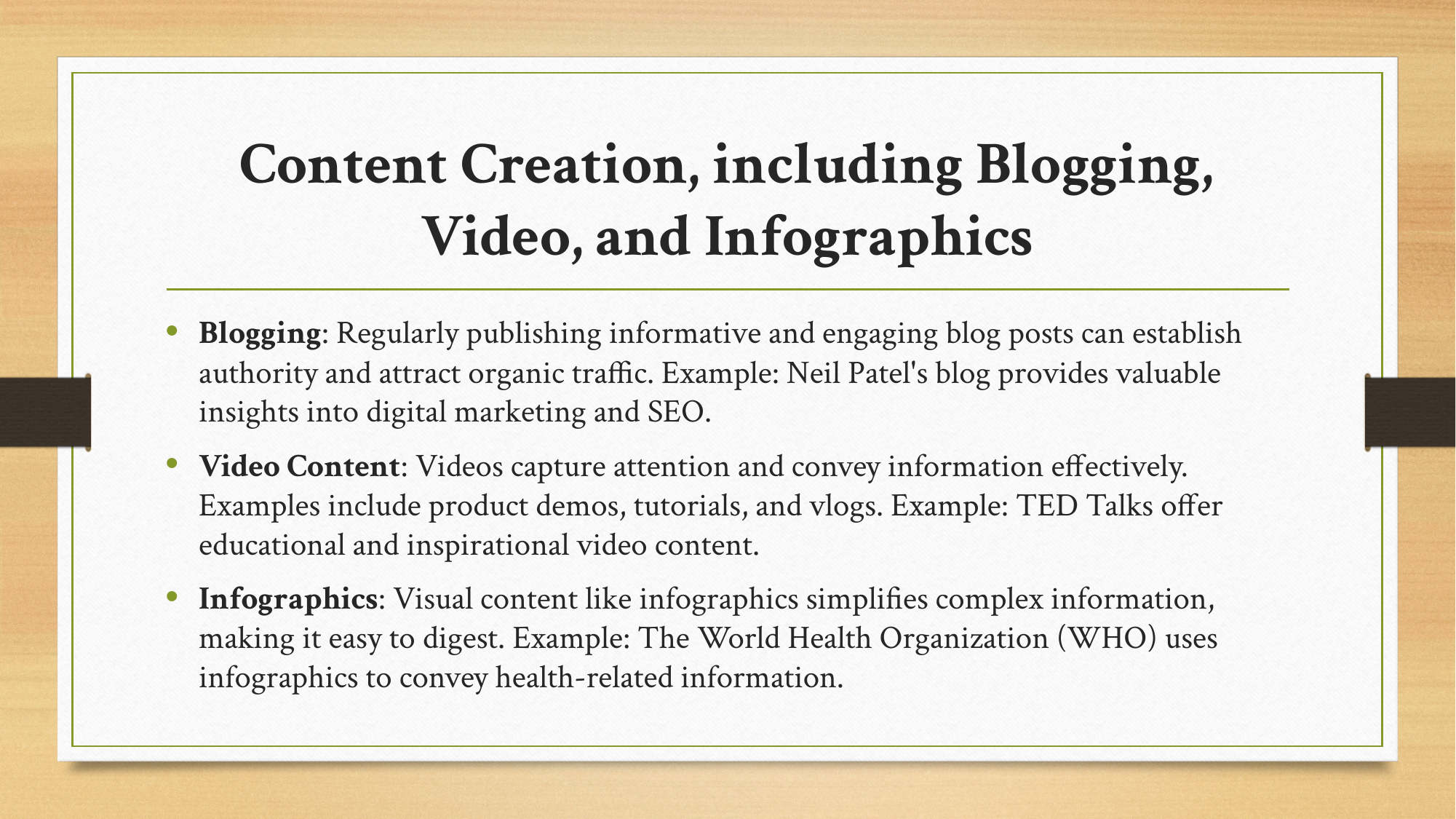

# Content Creation, including Blogging, Video, and Infographics
Blogging: Regularly publishing informative and engaging blog posts can establish authority and attract organic traffic. Example: Neil Patel's blog provides valuable insights into digital marketing and SEO.
Video Content: Videos capture attention and convey information effectively. Examples include product demos, tutorials, and vlogs. Example: TED Talks offer educational and inspirational video content.
Infographics: Visual content like infographics simplifies complex information, making it easy to digest. Example: The World Health Organization (WHO) uses infographics to convey health-related information.